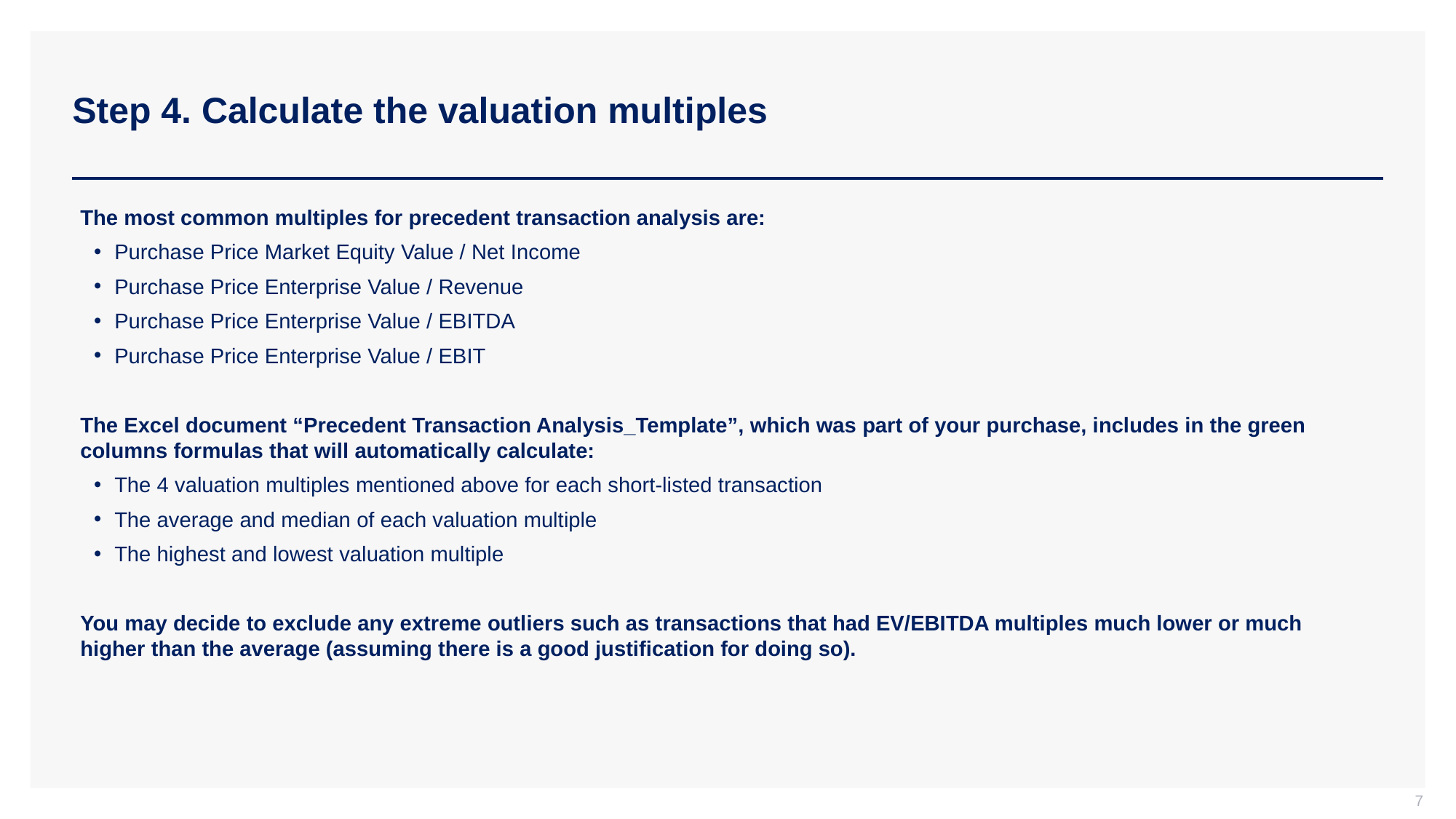

# Step 4. Calculate the valuation multiples
The most common multiples for precedent transaction analysis are:
Purchase Price Market Equity Value / Net Income
Purchase Price Enterprise Value / Revenue
Purchase Price Enterprise Value / EBITDA
Purchase Price Enterprise Value / EBIT

The Excel document “Precedent Transaction Analysis_Template”, which was part of your purchase, includes in the green columns formulas that will automatically calculate:
The 4 valuation multiples mentioned above for each short-listed transaction
The average and median of each valuation multiple
The highest and lowest valuation multiple

You may decide to exclude any extreme outliers such as transactions that had EV/EBITDA multiples much lower or much higher than the average (assuming there is a good justification for doing so).
7